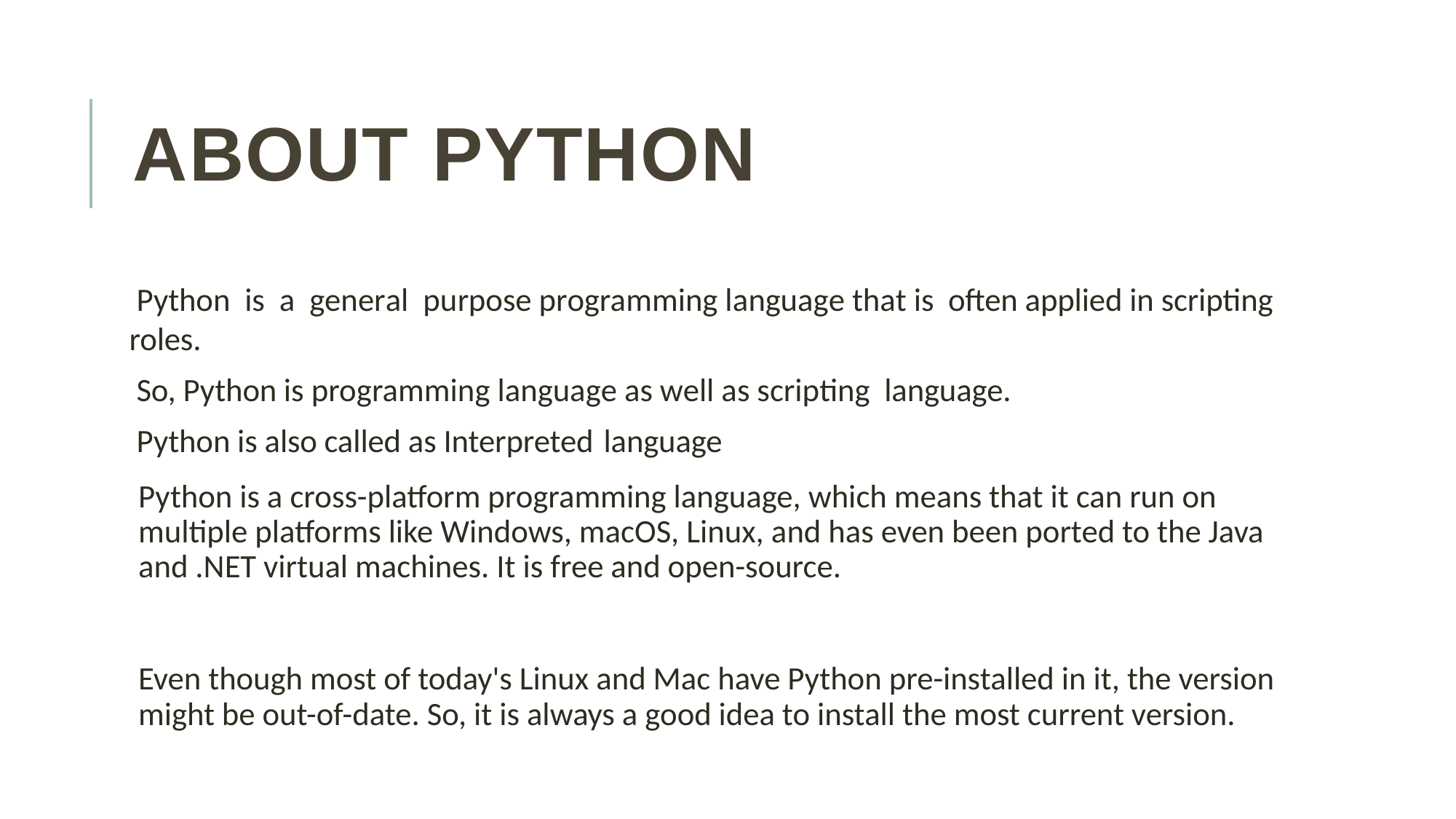

# About Python
Python  is  a  general  purpose programming language that is  often applied in scripting roles.
So, Python is programming language as well as scripting  language.
Python is also called as Interpreted language
Python is a cross-platform programming language, which means that it can run on multiple platforms like Windows, macOS, Linux, and has even been ported to the Java and .NET virtual machines. It is free and open-source.

Even though most of today's Linux and Mac have Python pre-installed in it, the version might be out-of-date. So, it is always a good idea to install the most current version.